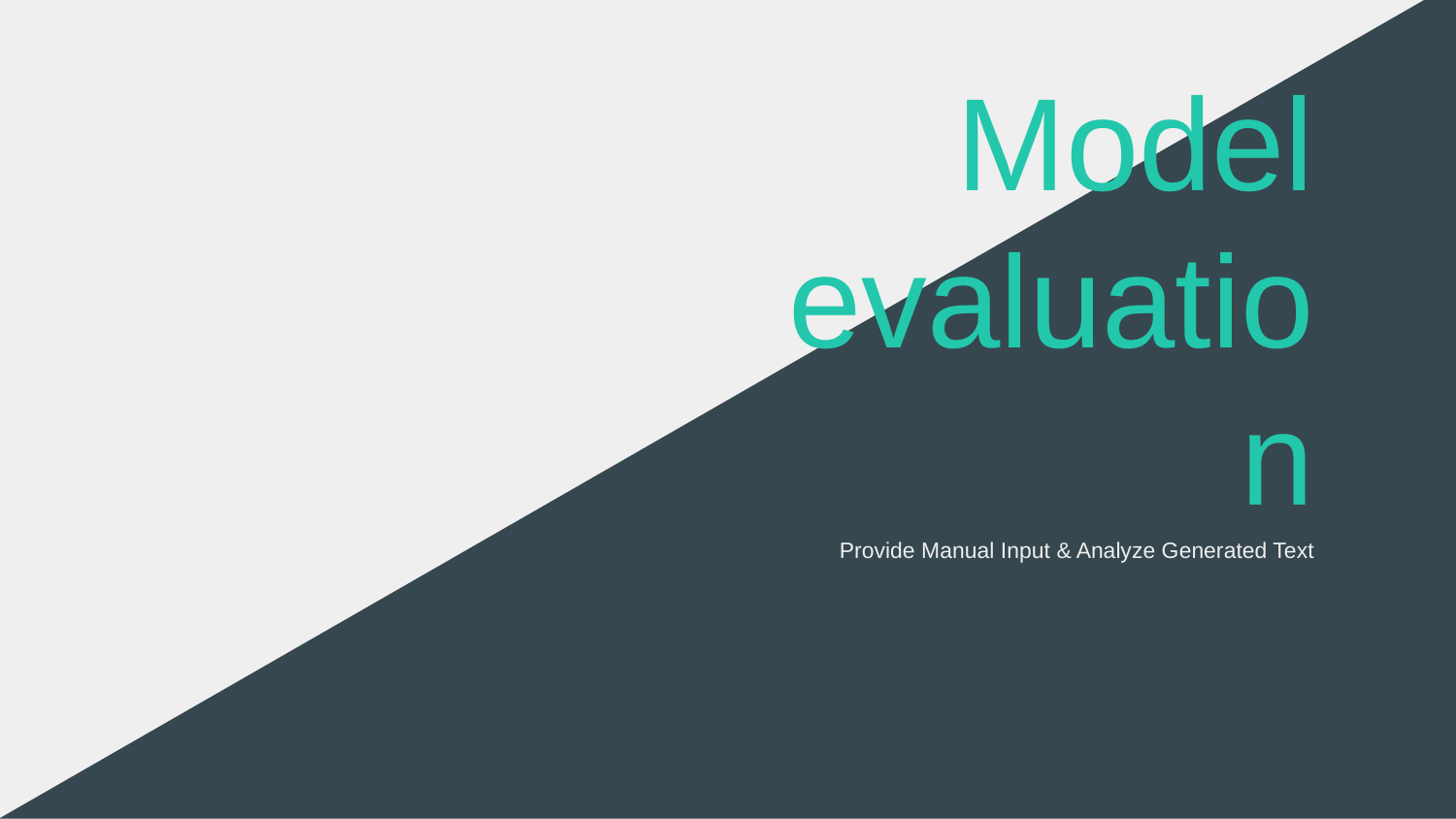

# Model evaluation
Provide Manual Input & Analyze Generated Text